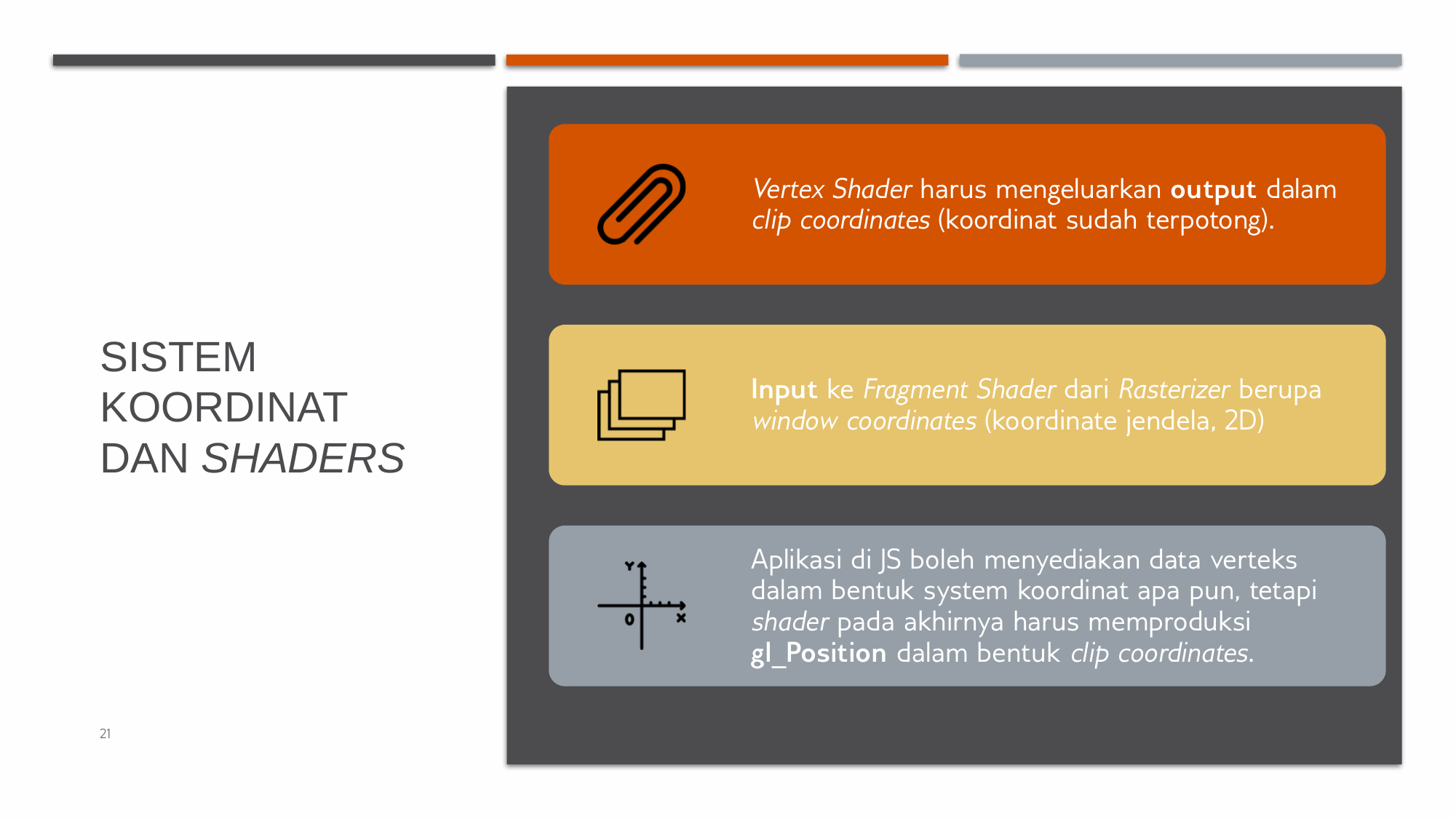

# Sistem Koordinat dan Shaders
Vertex Shader harus mengeluarkan output dalam clip coordinates (koordinat sudah terpotong).
Input ke Fragment Shader dari Rasterizer berupa window coordinates (koordinate jendela, 2D)
Aplikasi di JS boleh menyediakan data verteks dalam bentuk system koordinat apa pun, tetapi shader pada akhirnya harus memproduksi gl_Position dalam bentuk clip coordinates.
21